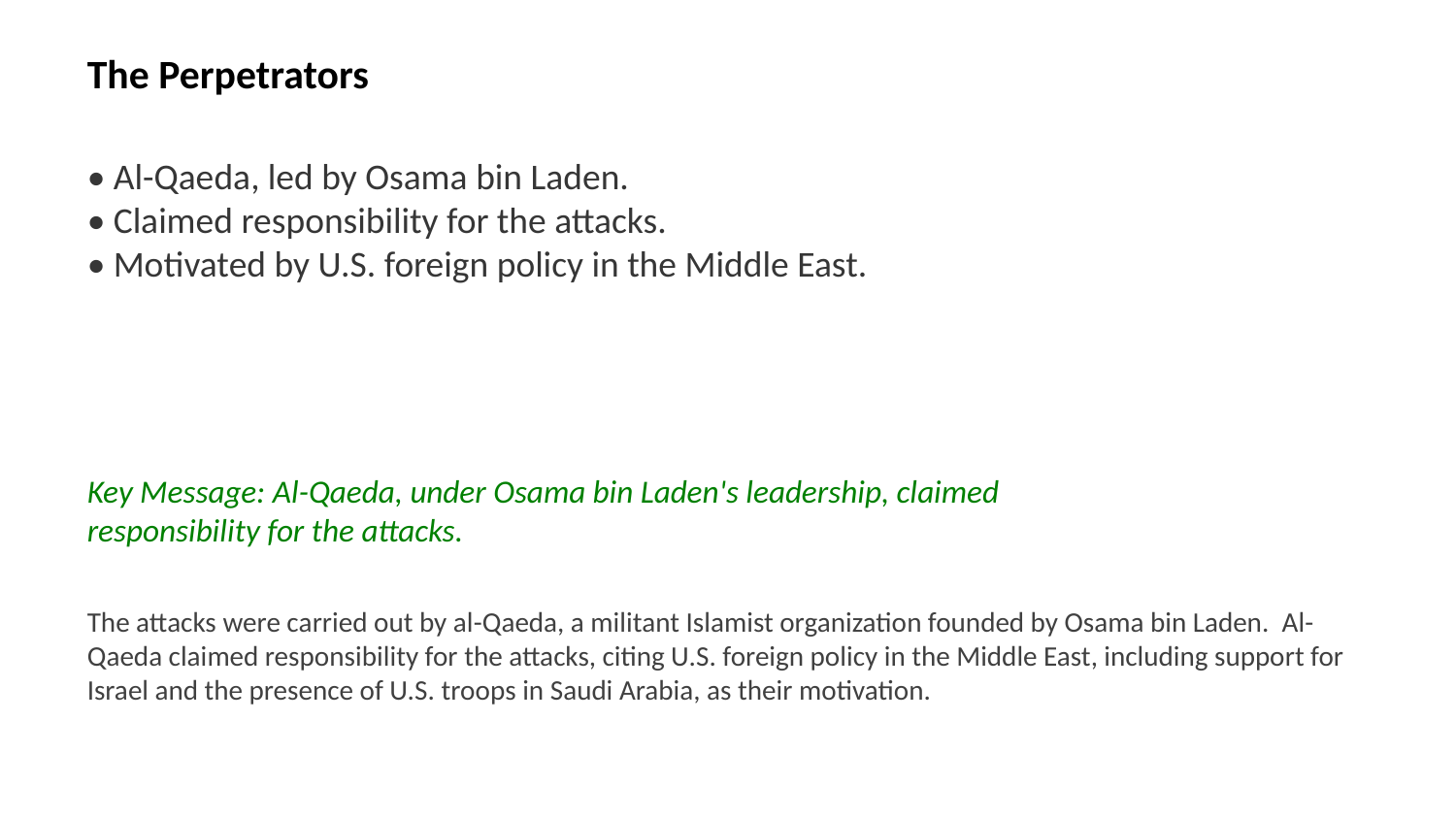

The Perpetrators
• Al-Qaeda, led by Osama bin Laden.
• Claimed responsibility for the attacks.
• Motivated by U.S. foreign policy in the Middle East.
Key Message: Al-Qaeda, under Osama bin Laden's leadership, claimed responsibility for the attacks.
The attacks were carried out by al-Qaeda, a militant Islamist organization founded by Osama bin Laden.  Al-Qaeda claimed responsibility for the attacks, citing U.S. foreign policy in the Middle East, including support for Israel and the presence of U.S. troops in Saudi Arabia, as their motivation.
Images: Osama bin Laden, al-Qaeda flag, Middle East map